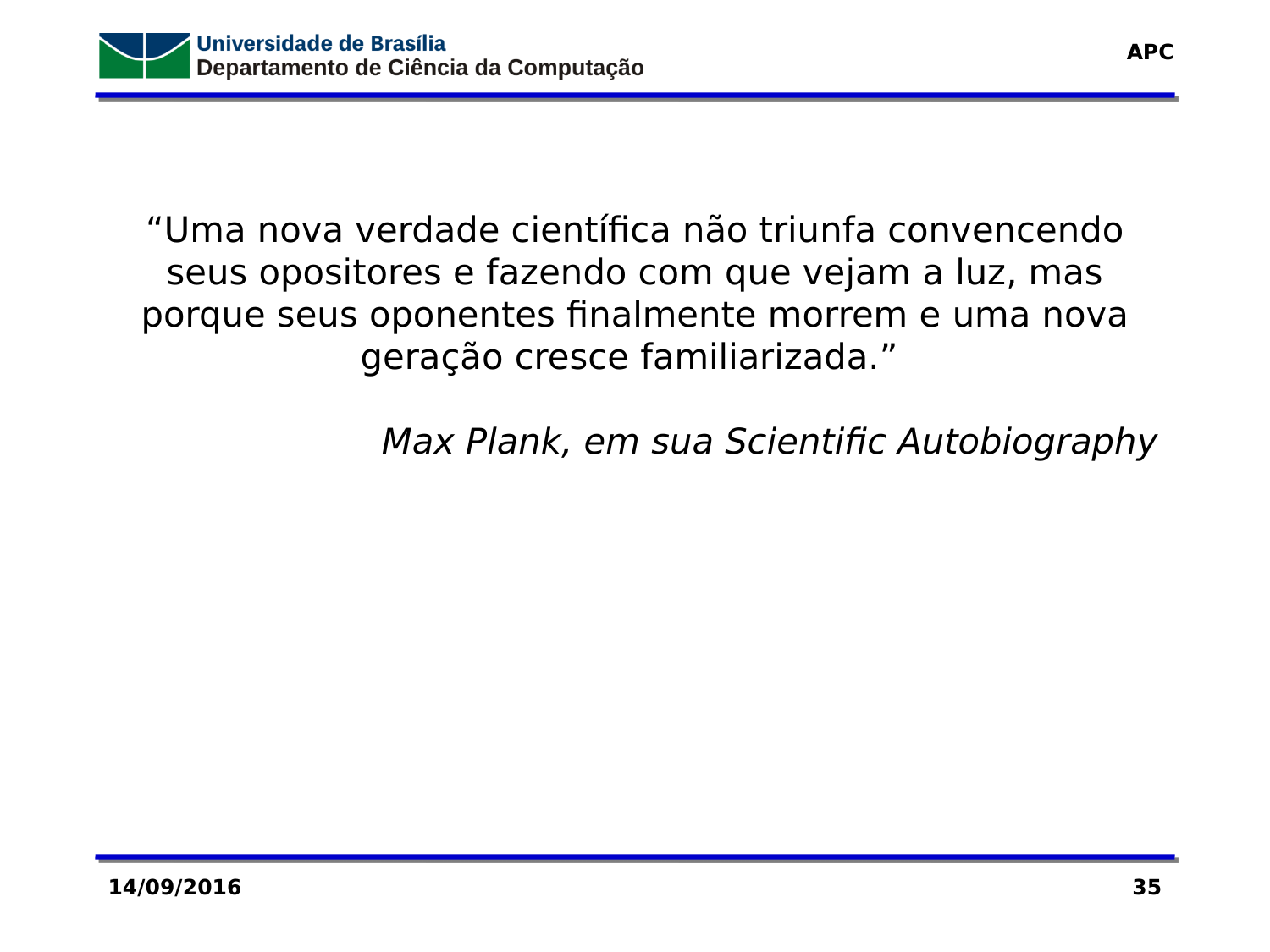

“Uma nova verdade científica não triunfa convencendo seus opositores e fazendo com que vejam a luz, mas porque seus oponentes finalmente morrem e uma nova geração cresce familiarizada.”

Max Plank, em sua Scientific Autobiography

14/09/2016
35